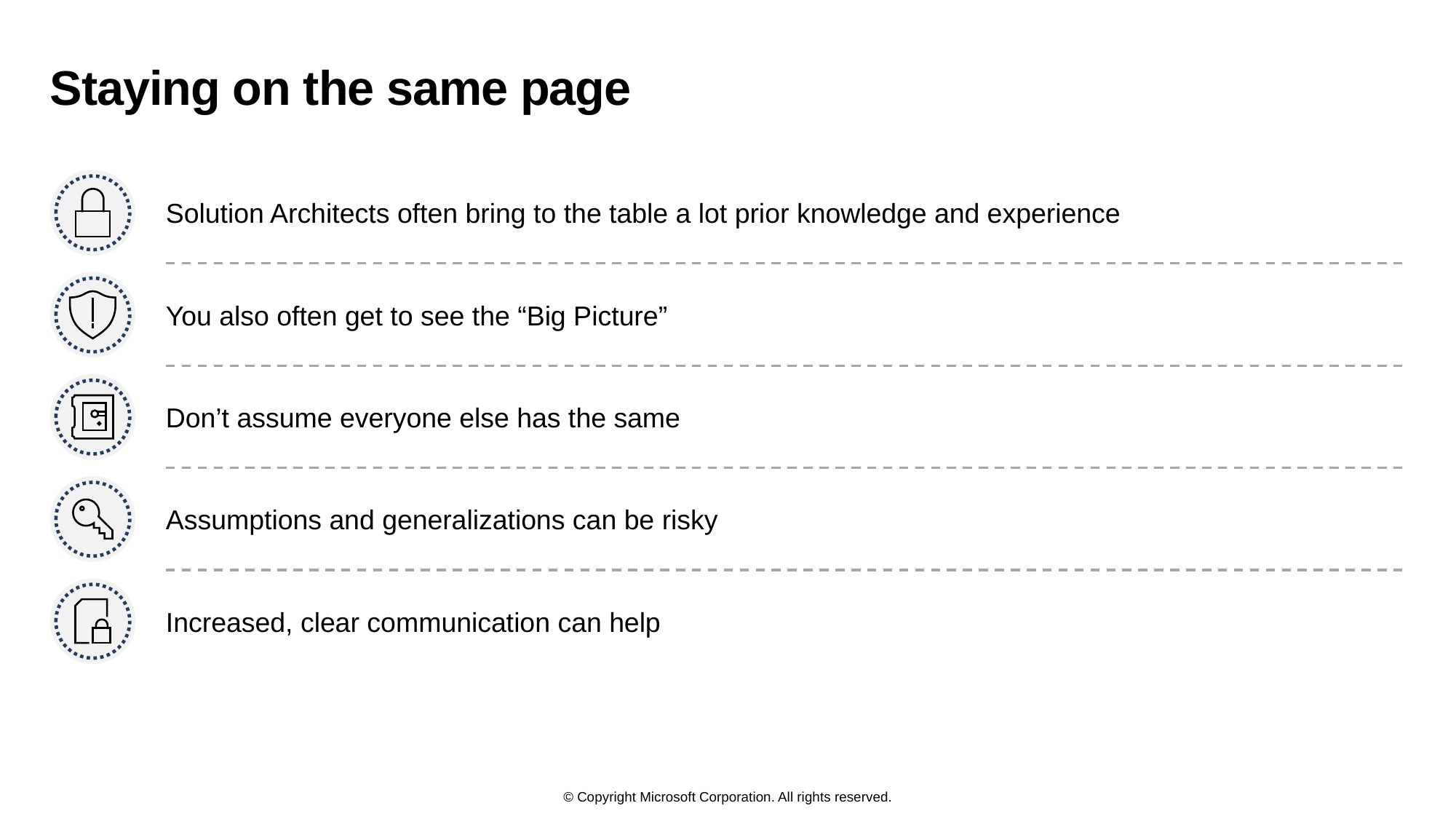

# Staying on the same page

Solution Architects often bring to the table a lot prior knowledge and experience

You also often get to see the “Big Picture”

Don’t assume everyone else has the same

Assumptions and generalizations can be risky

Increased, clear communication can help